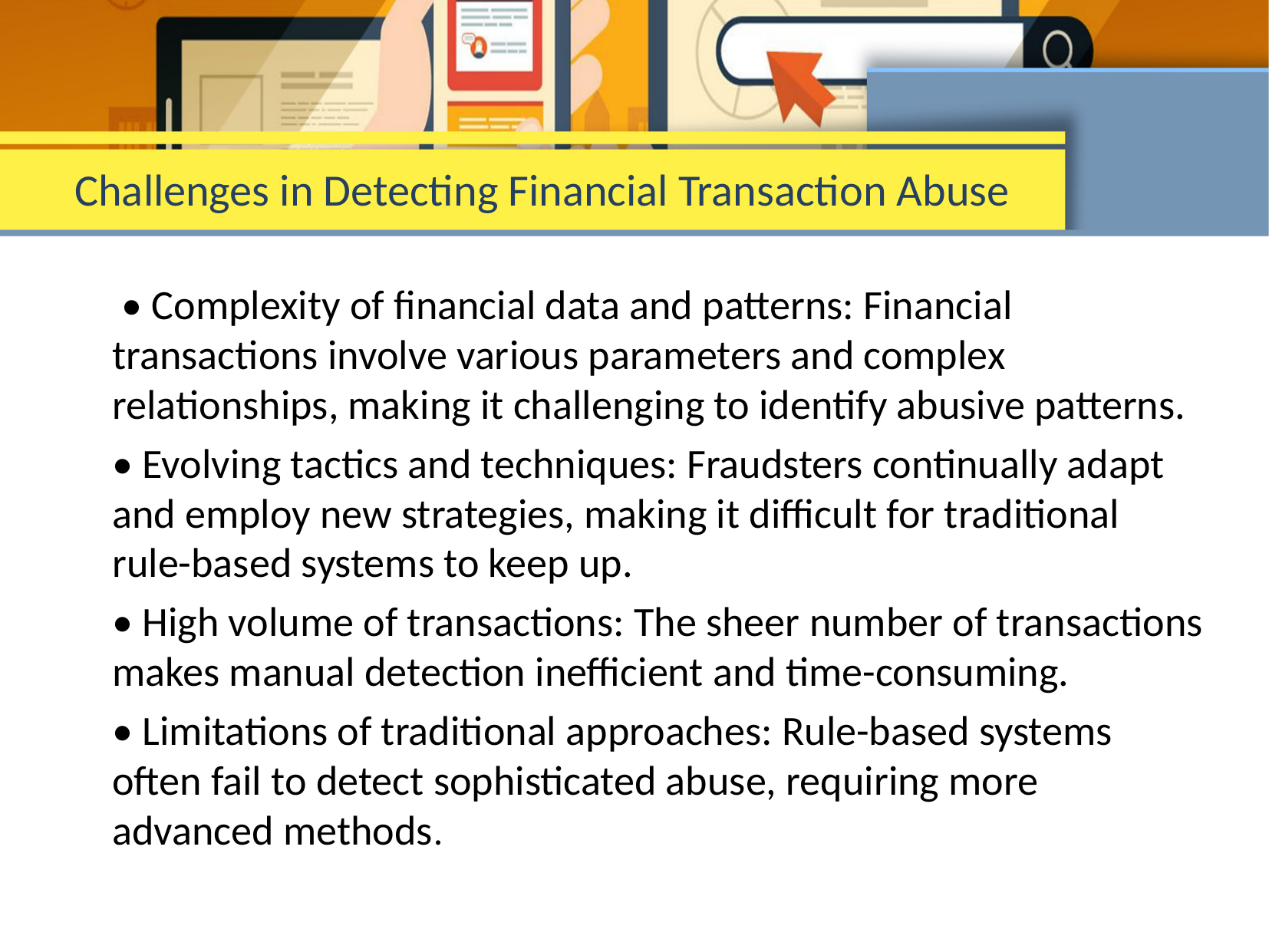

# Challenges in Detecting Financial Transaction Abuse
 • Complexity of financial data and patterns: Financial transactions involve various parameters and complex relationships, making it challenging to identify abusive patterns.
• Evolving tactics and techniques: Fraudsters continually adapt and employ new strategies, making it difficult for traditional rule-based systems to keep up.
• High volume of transactions: The sheer number of transactions makes manual detection inefficient and time-consuming.
• Limitations of traditional approaches: Rule-based systems often fail to detect sophisticated abuse, requiring more advanced methods.